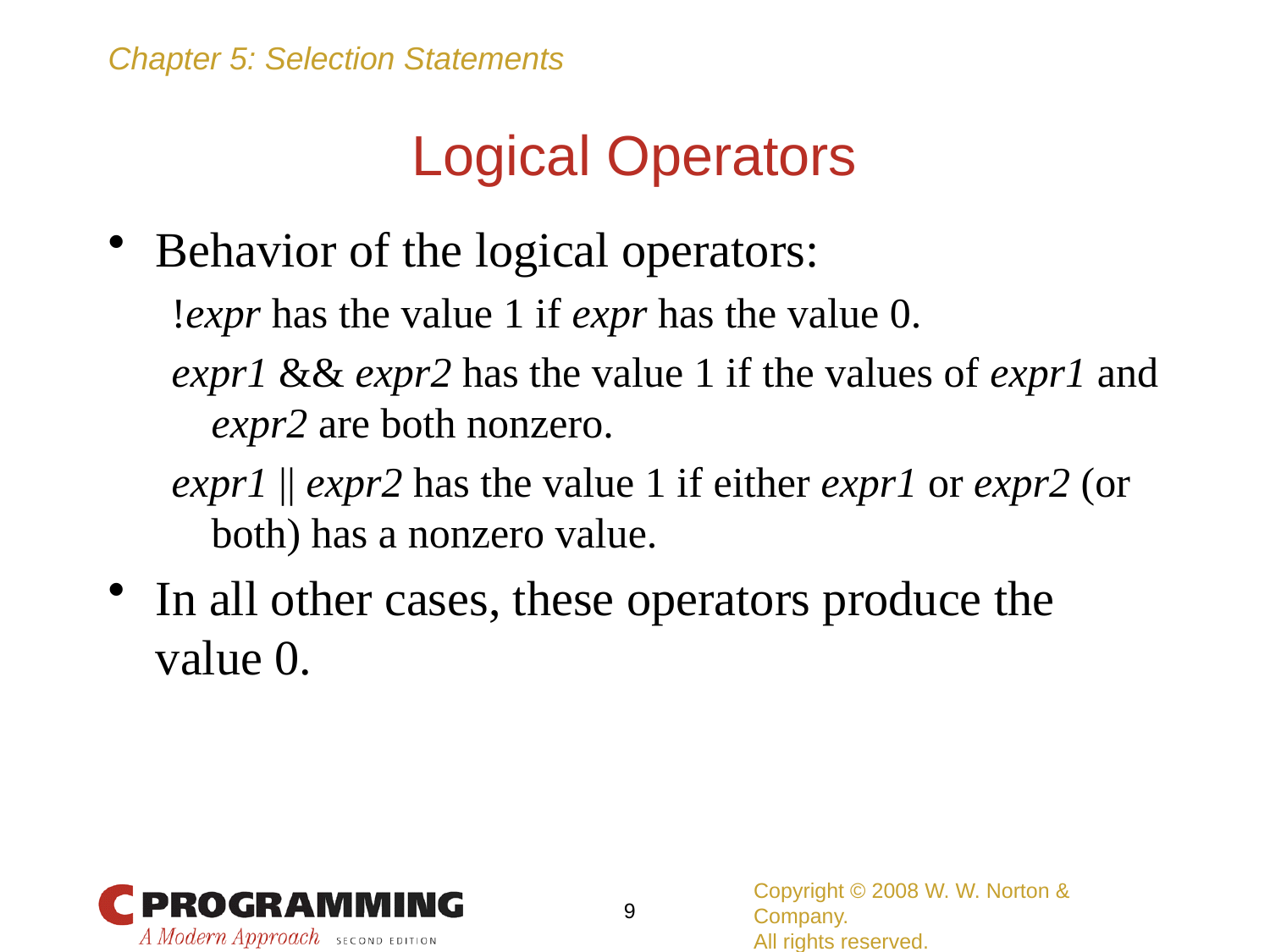

# Logical Operators
Behavior of the logical operators:
!expr has the value 1 if expr has the value 0.
expr1 && expr2 has the value 1 if the values of expr1 and expr2 are both nonzero.
expr1 || expr2 has the value 1 if either expr1 or expr2 (or both) has a nonzero value.
In all other cases, these operators produce the value 0.

Copyright © 2008 W. W. Norton & Company.
All rights reserved.
9